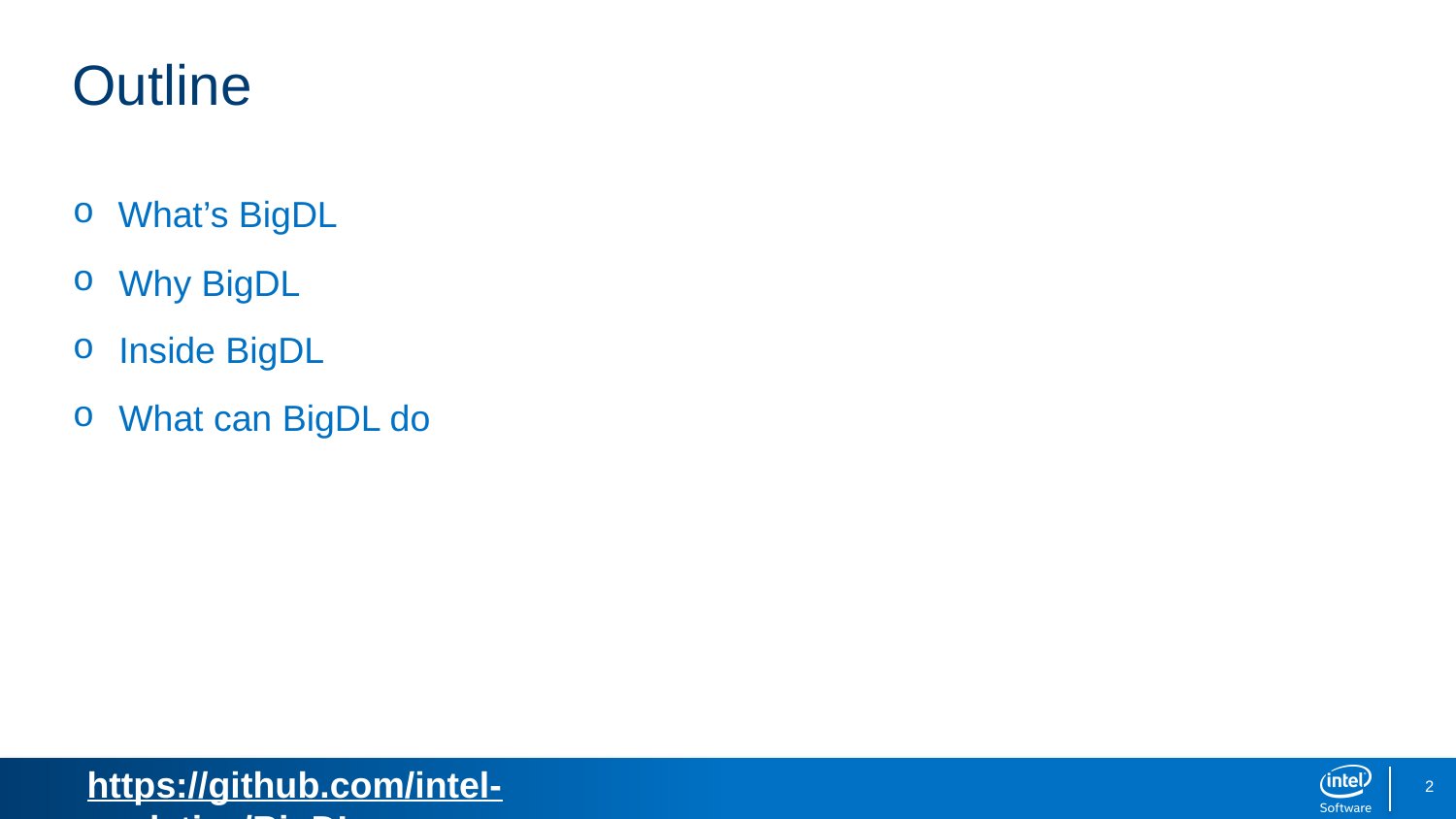

# Outline
What’s BigDL
 Why BigDL
 Inside BigDL
 What can BigDL do

2